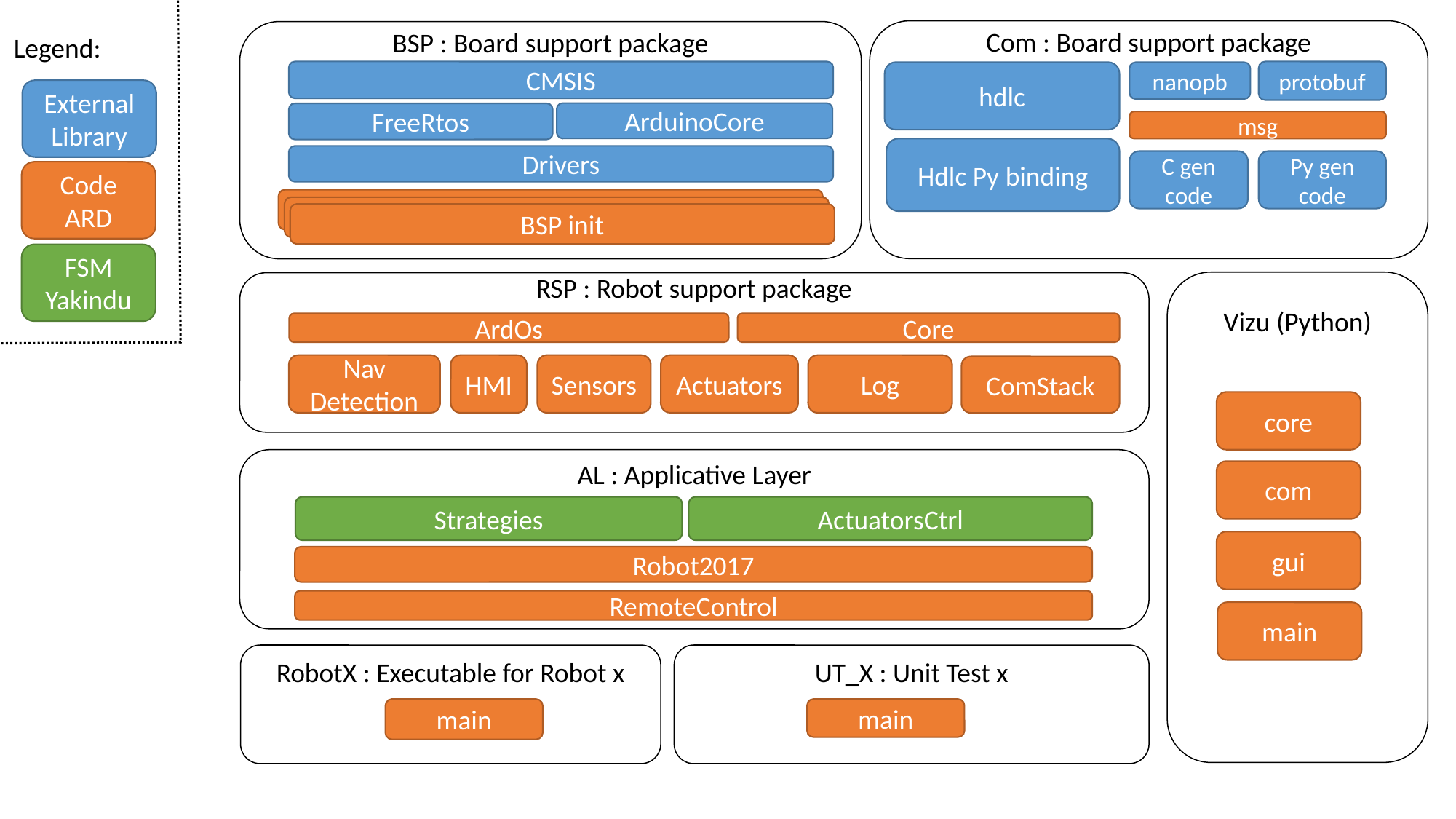

Com : Board support package

BSP : Board support package

Legend:
CMSIS
protobuf
hdlc
nanopb
External Library
ArduinoCore
FreeRtos
msg
Hdlc Py binding
Drivers
C gen code
Py gen code
Code ARD
BSP init X
BSP init
BSP init
FSM
Yakindu
Vizu (Python)

RSP : Robot support package

ArdOs
Core
Nav
Detection
HMI
Sensors
Actuators
Log
ComStack
core
AL : Applicative Layer

com
Strategies
ActuatorsCtrl
gui
Robot2017
RemoteControl
main
RobotX : Executable for Robot x

UT_X : Unit Test x

main
main